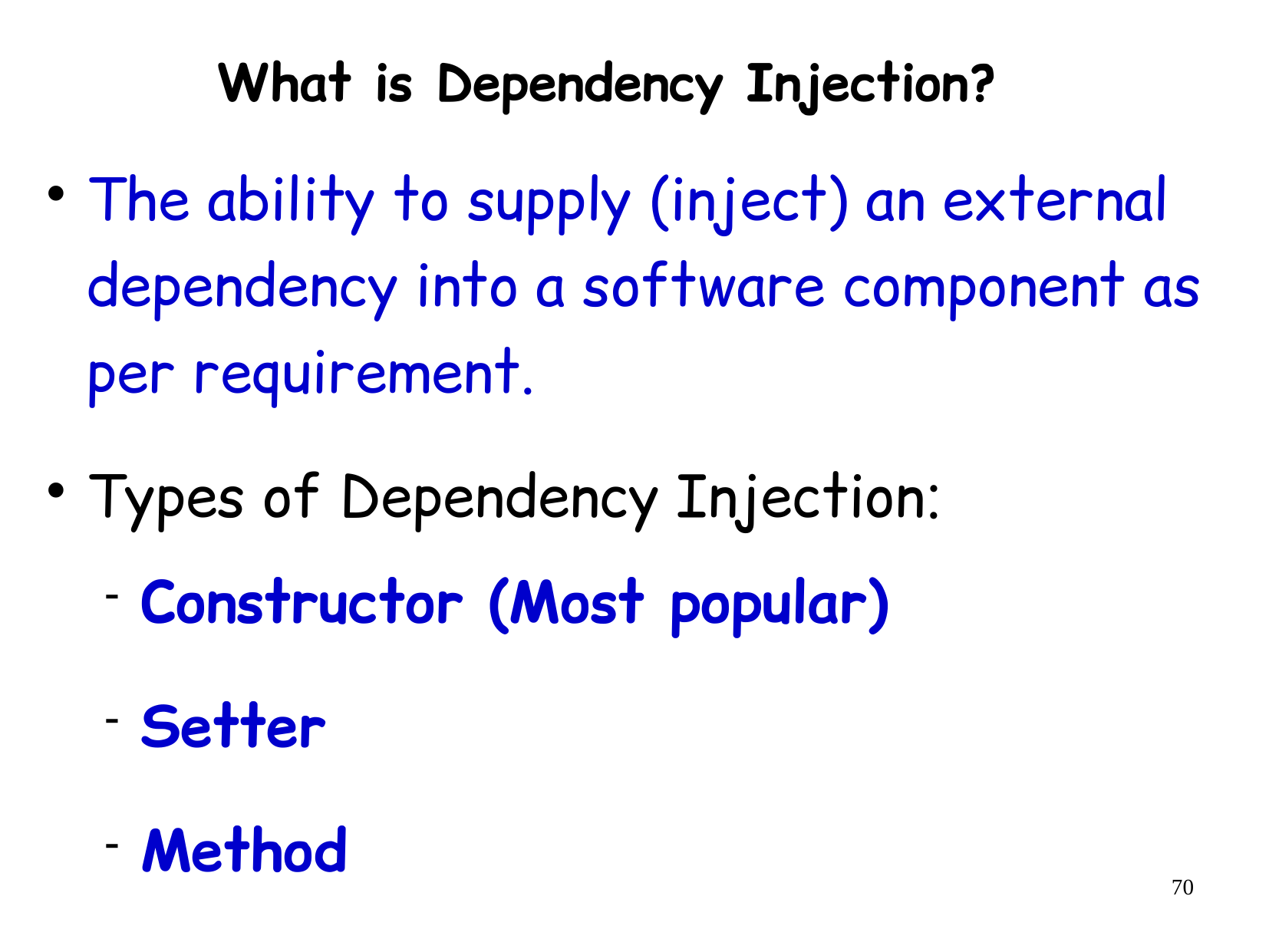

# What is Dependency Injection?
The ability to supply (inject) an external dependency into a software component as per requirement.
Types of Dependency Injection:
Constructor (Most popular)
Setter
Method